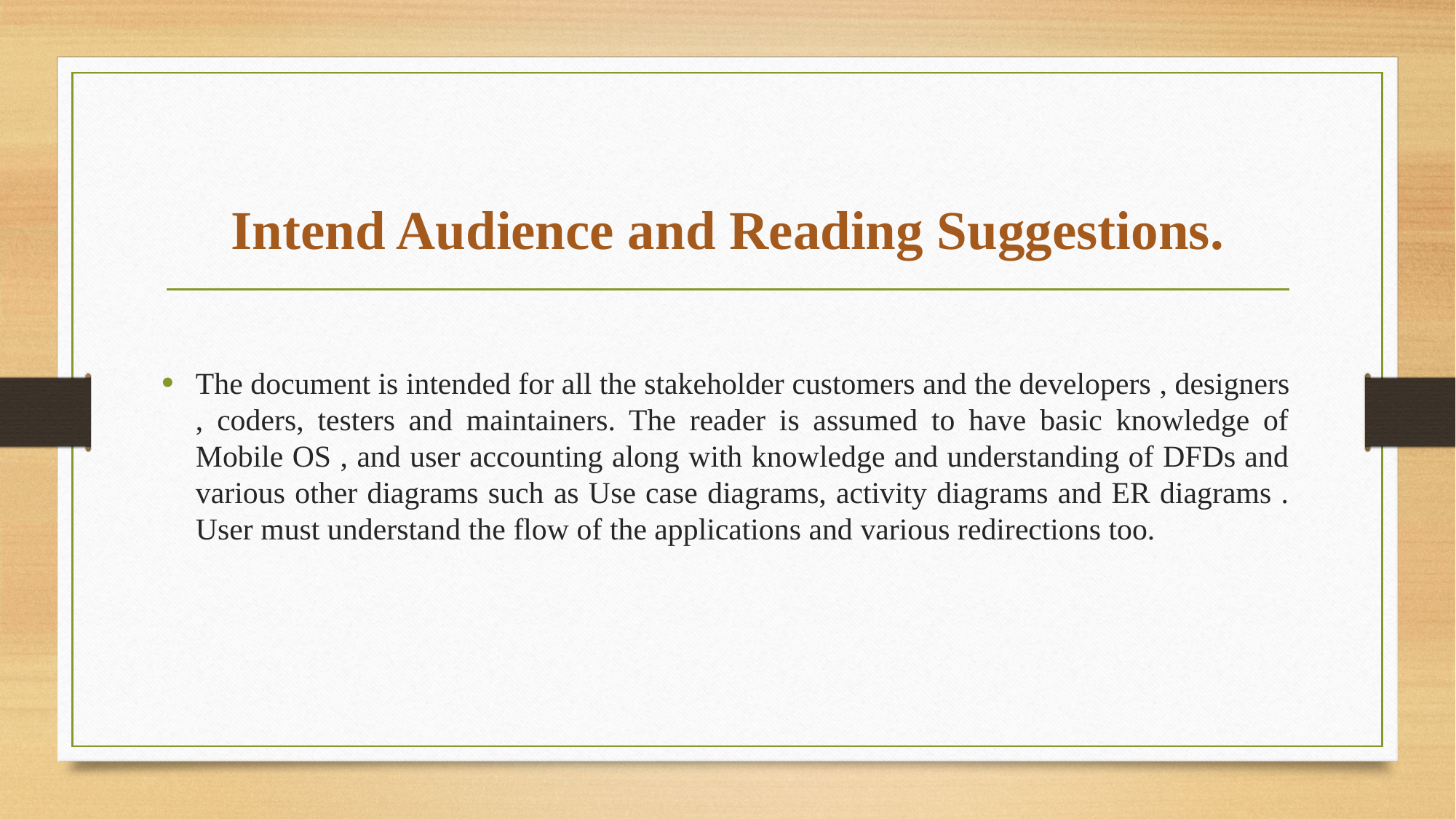

# Intend Audience and Reading Suggestions.
The document is intended for all the stakeholder customers and the developers , designers , coders, testers and maintainers. The reader is assumed to have basic knowledge of Mobile OS , and user accounting along with knowledge and understanding of DFDs and various other diagrams such as Use case diagrams, activity diagrams and ER diagrams . User must understand the flow of the applications and various redirections too.